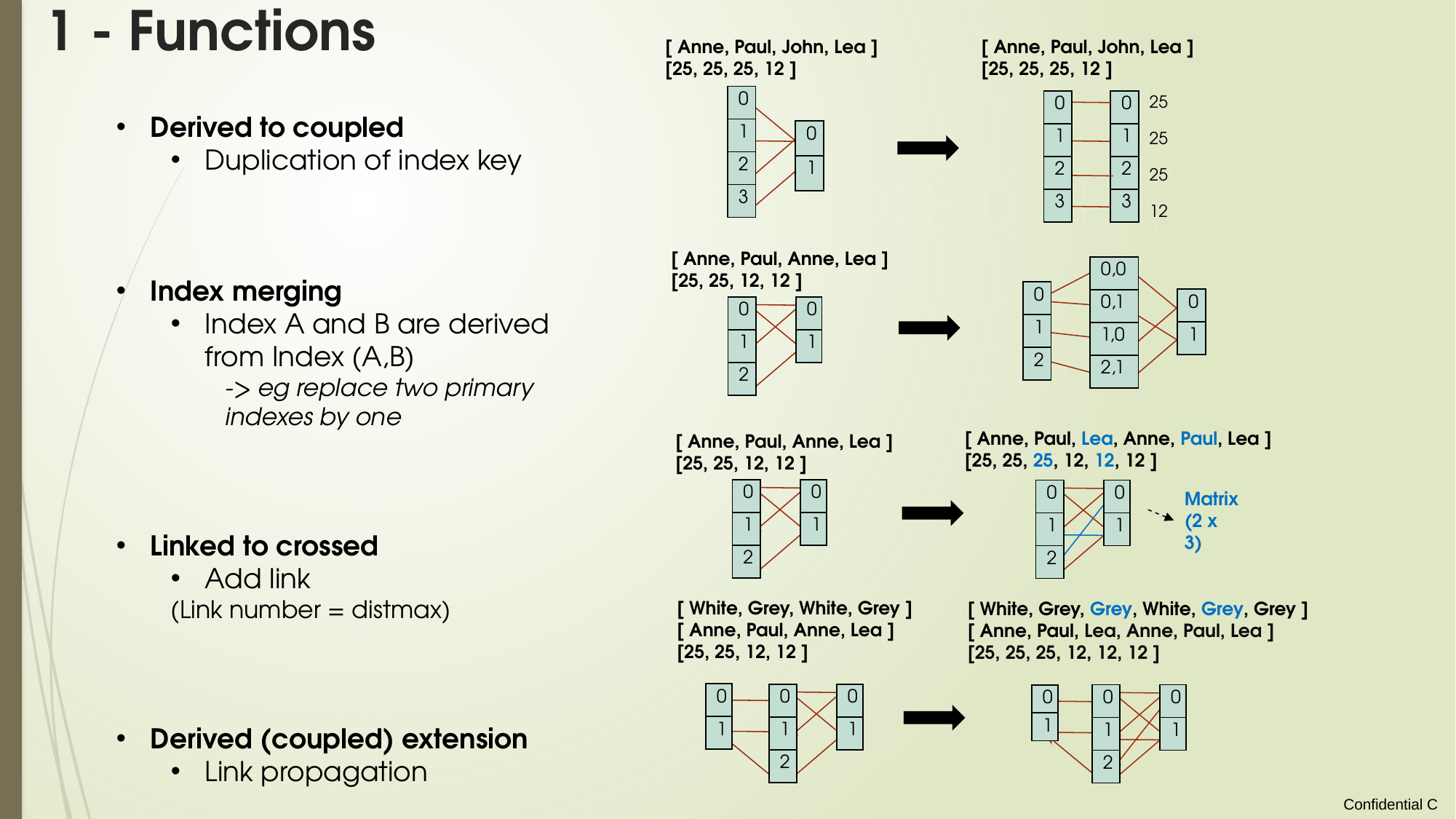

# 1 - Functions
[ Anne, Paul, John, Lea ]
[25, 25, 25, 12 ]
[ Anne, Paul, John, Lea ]
[25, 25, 25, 12 ]
| 0 |
| --- |
| 1 |
| 2 |
| 3 |
25

25

25

12
| 0 |
| --- |
| 1 |
| 2 |
| 3 |
| 0 |
| --- |
| 1 |
| 2 |
| 3 |
Derived to coupled
Duplication of index key

Index merging
Index A and B are derived from Index (A,B)
-> eg replace two primary indexes by one

Linked to crossed
Add link
(Link number = distmax)

Derived (coupled) extension
Link propagation

| 0 |
| --- |
| 1 |

[ Anne, Paul, Anne, Lea ]
[25, 25, 12, 12 ]
| 0,0 |
| --- |
| 0,1 |
| 1,0 |
| 2,1 |
| 0 |
| --- |
| 1 |
| 2 |
| 0 |
| --- |
| 1 |
| 0 |
| --- |
| 1 |
| 0 |
| --- |
| 1 |
| 2 |

[ Anne, Paul, Lea, Anne, Paul, Lea ]
[25, 25, 25, 12, 12, 12 ]
[ Anne, Paul, Anne, Lea ]
[25, 25, 12, 12 ]
| 0 |
| --- |
| 1 |
| 0 |
| --- |
| 1 |
| 2 |
| 0 |
| --- |
| 1 |
| 0 |
| --- |
| 1 |
| 2 |
Matrix (2 x 3)

[ White, Grey, White, Grey ]
[ Anne, Paul, Anne, Lea ]
[25, 25, 12, 12 ]
[ White, Grey, Grey, White, Grey, Grey ]
[ Anne, Paul, Lea, Anne, Paul, Lea ]
[25, 25, 25, 12, 12, 12 ]
| 0 |
| --- |
| 1 |
| 0 |
| --- |
| 1 |
| 0 |
| --- |
| 1 |
| 2 |
| 0 |
| --- |
| 1 |
| 0 |
| --- |
| 1 |
| 2 |
| 0 |
| --- |
| 1 |